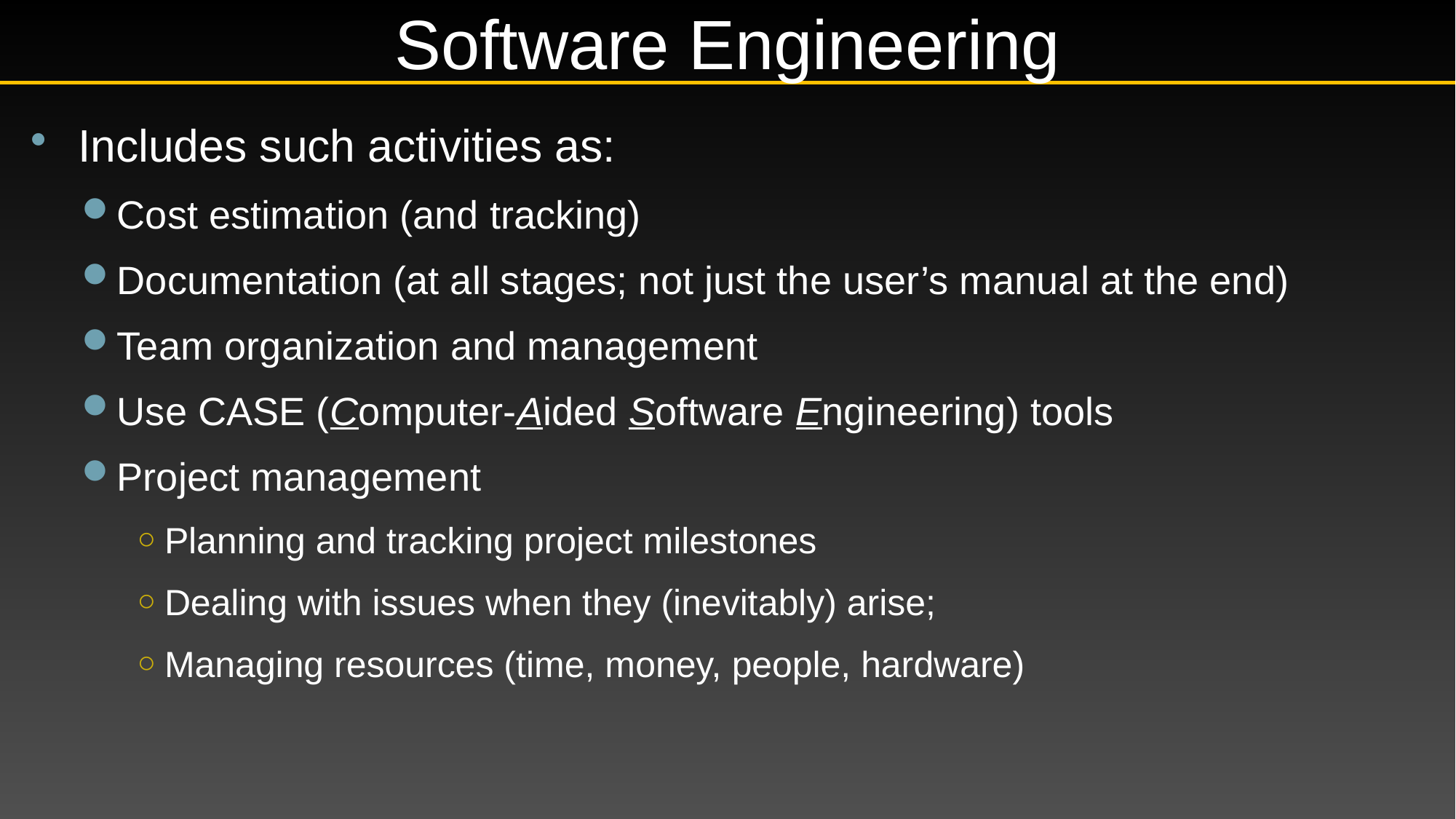

# Software Engineering
Includes such activities as:
Cost estimation (and tracking)
Documentation (at all stages; not just the user’s manual at the end)
Team organization and management
Use CASE (Computer-Aided Software Engineering) tools
Project management
Planning and tracking project milestones
Dealing with issues when they (inevitably) arise;
Managing resources (time, money, people, hardware)